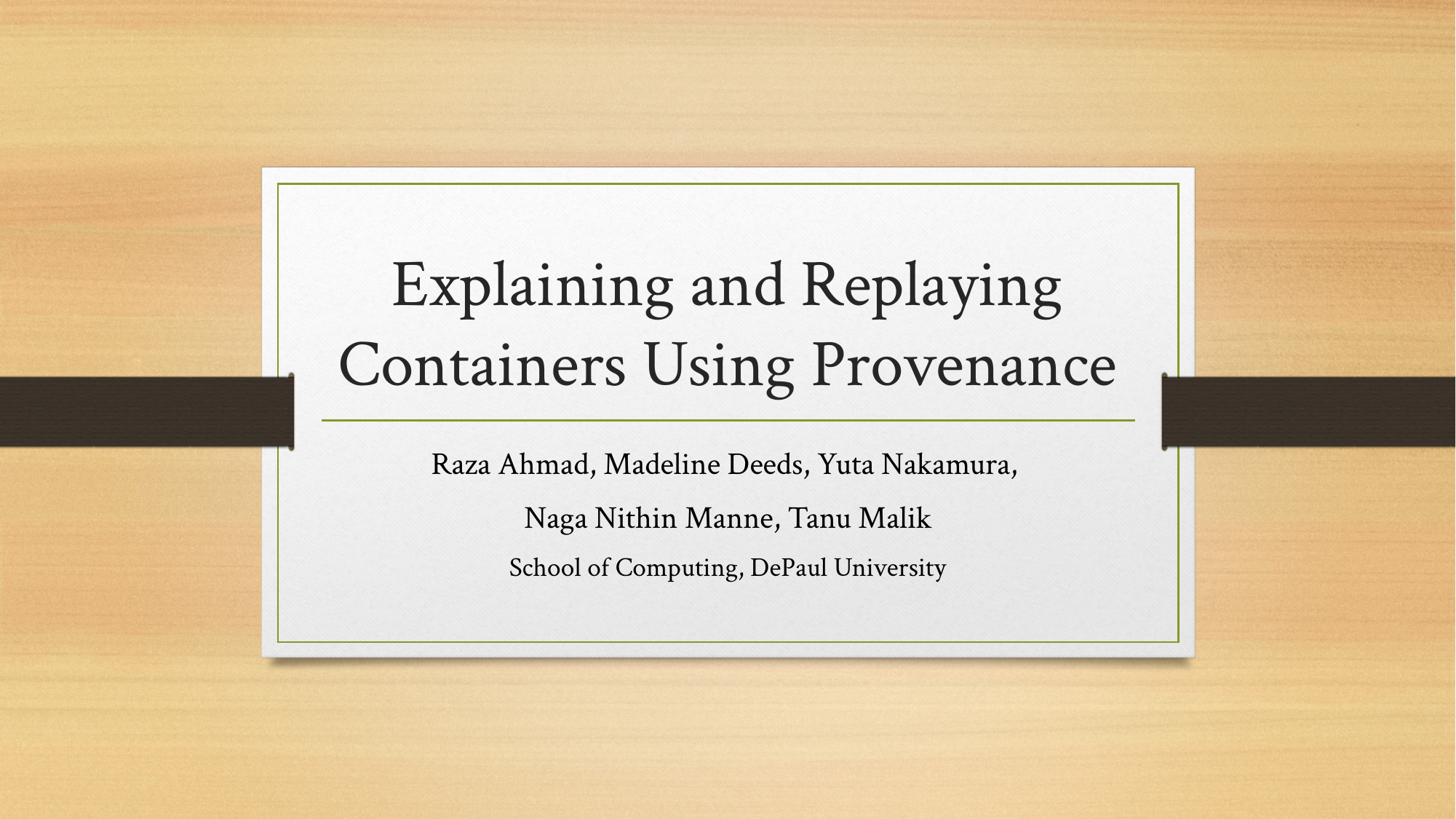

# Explaining and Replaying Containers Using Provenance
Raza Ahmad, Madeline Deeds, Yuta Nakamura,
Naga Nithin Manne, Tanu Malik
School of Computing, DePaul University